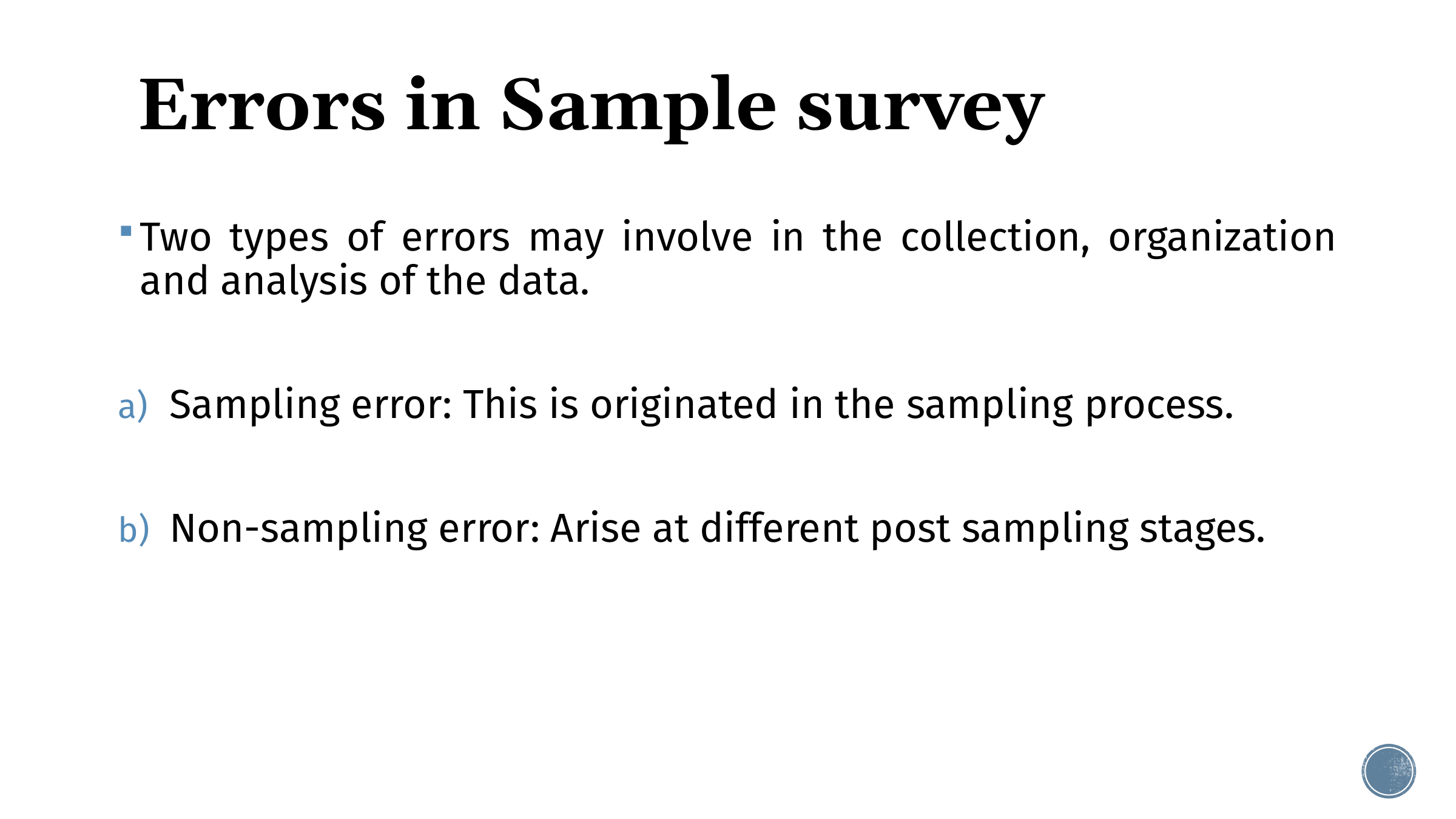

# Errors in Sample survey
Two types of errors may involve in the collection, organization and analysis of the data.

Sampling error: This is originated in the sampling process.

Non-sampling error: Arise at different post sampling stages.